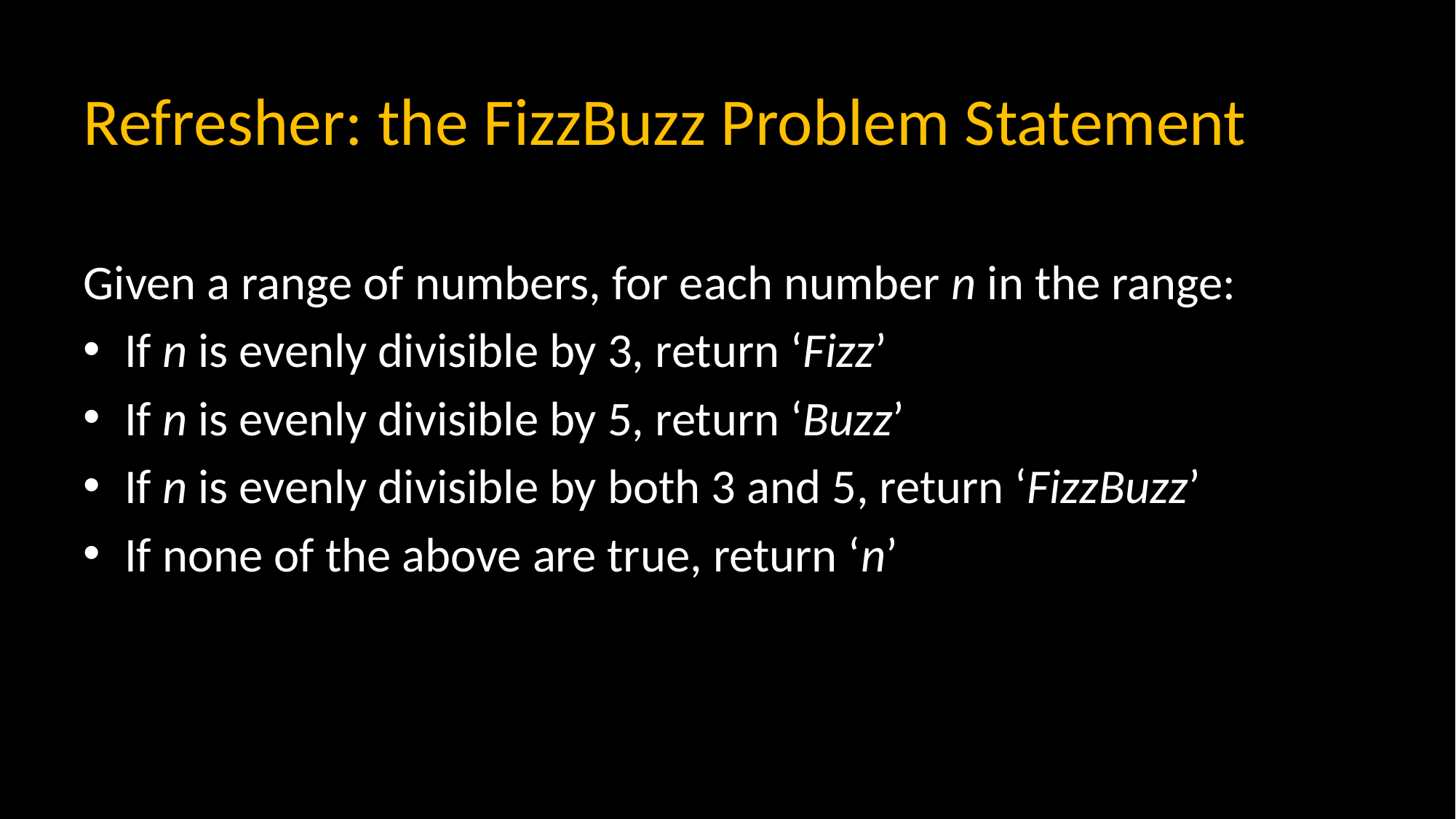

# Refresher: the FizzBuzz Problem Statement
Given a range of numbers, for each number n in the range:
If n is evenly divisible by 3, return ‘Fizz’
If n is evenly divisible by 5, return ‘Buzz’
If n is evenly divisible by both 3 and 5, return ‘FizzBuzz’
If none of the above are true, return ‘n’